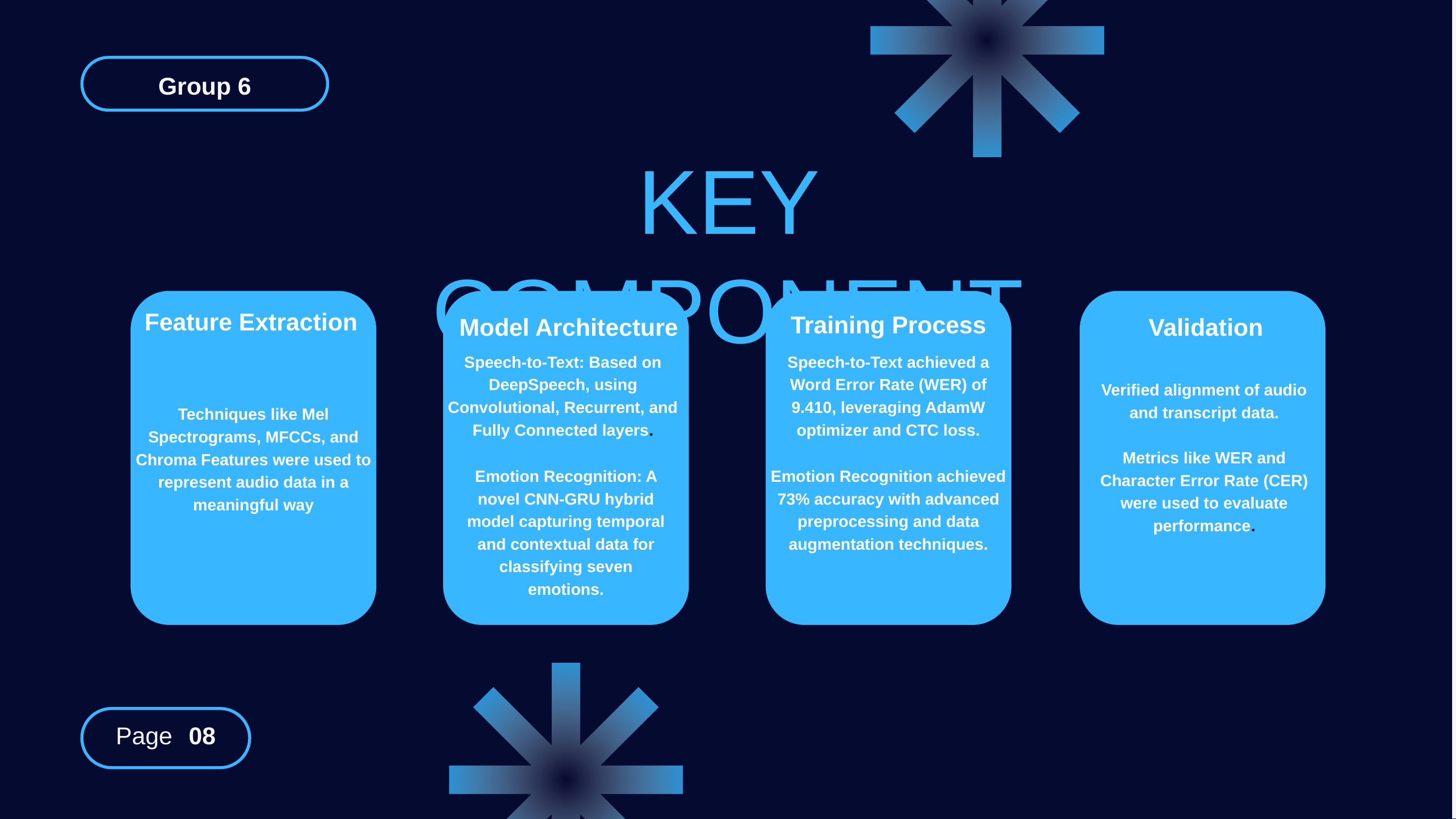

Group 6
KEY COMPONENT

Feature Extraction
Training Process
Validation
Model Architecture
Speech-to-Text: Based on DeepSpeech, using Convolutional, Recurrent, and Fully Connected layers.
Speech-to-Text achieved a Word Error Rate (WER) of 9.410, leveraging AdamW optimizer and CTC loss.
Verified alignment of audio and transcript data.

Metrics like WER and Character Error Rate (CER) were used to evaluate performance.
Techniques like Mel Spectrograms, MFCCs, and Chroma Features were used to represent audio data in a meaningful way
Emotion Recognition: A novel CNN-GRU hybrid model capturing temporal and contextual data for classifying seven emotions.
Emotion Recognition achieved 73% accuracy with advanced preprocessing and data augmentation techniques.

Page
08